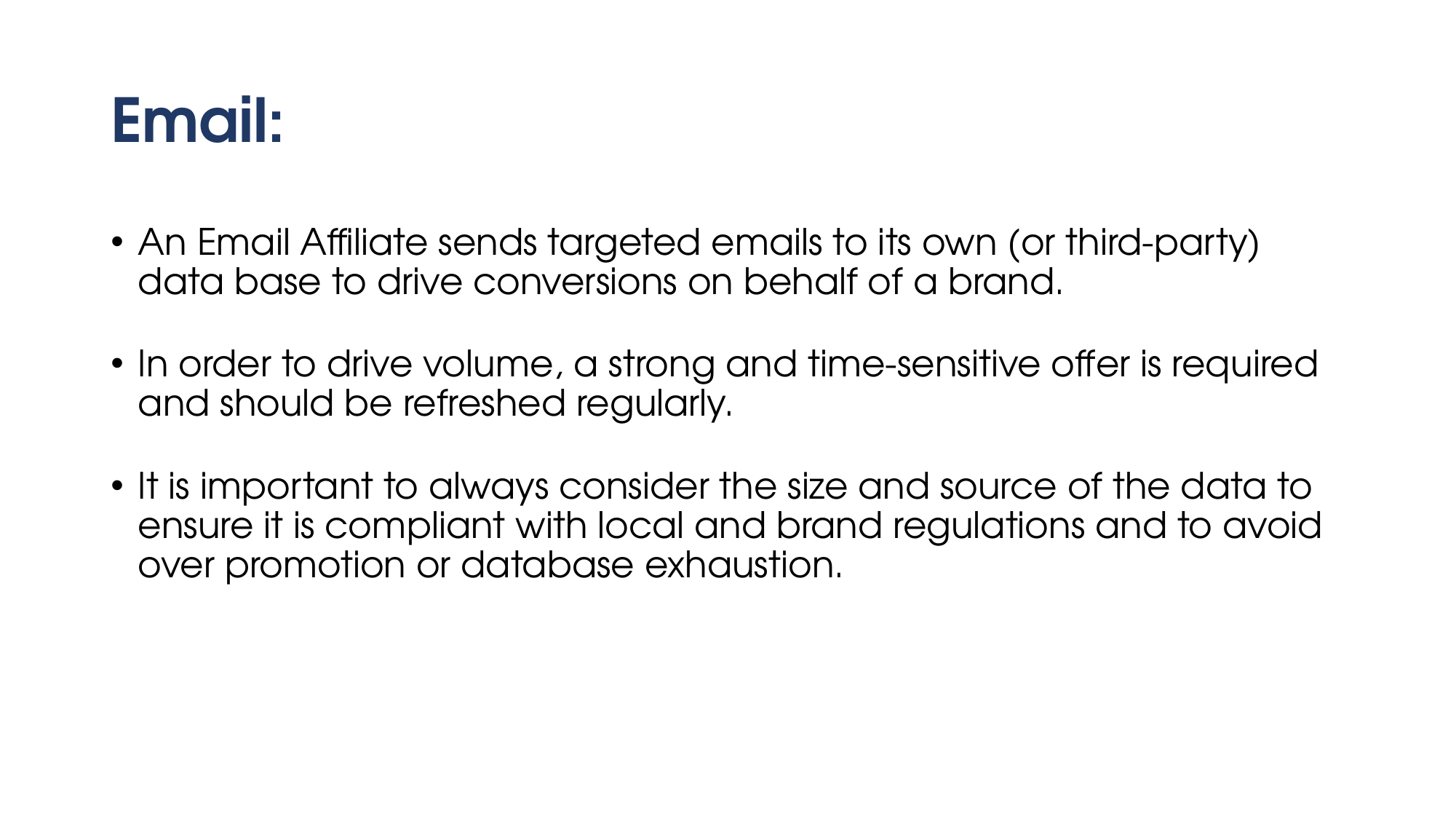

# Email:
An Email Affiliate sends targeted emails to its own (or third-party) data base to drive conversions on behalf of a brand.

In order to drive volume, a strong and time-sensitive offer is required and should be refreshed regularly.

It is important to always consider the size and source of the data to ensure it is compliant with local and brand regulations and to avoid over promotion or database exhaustion.